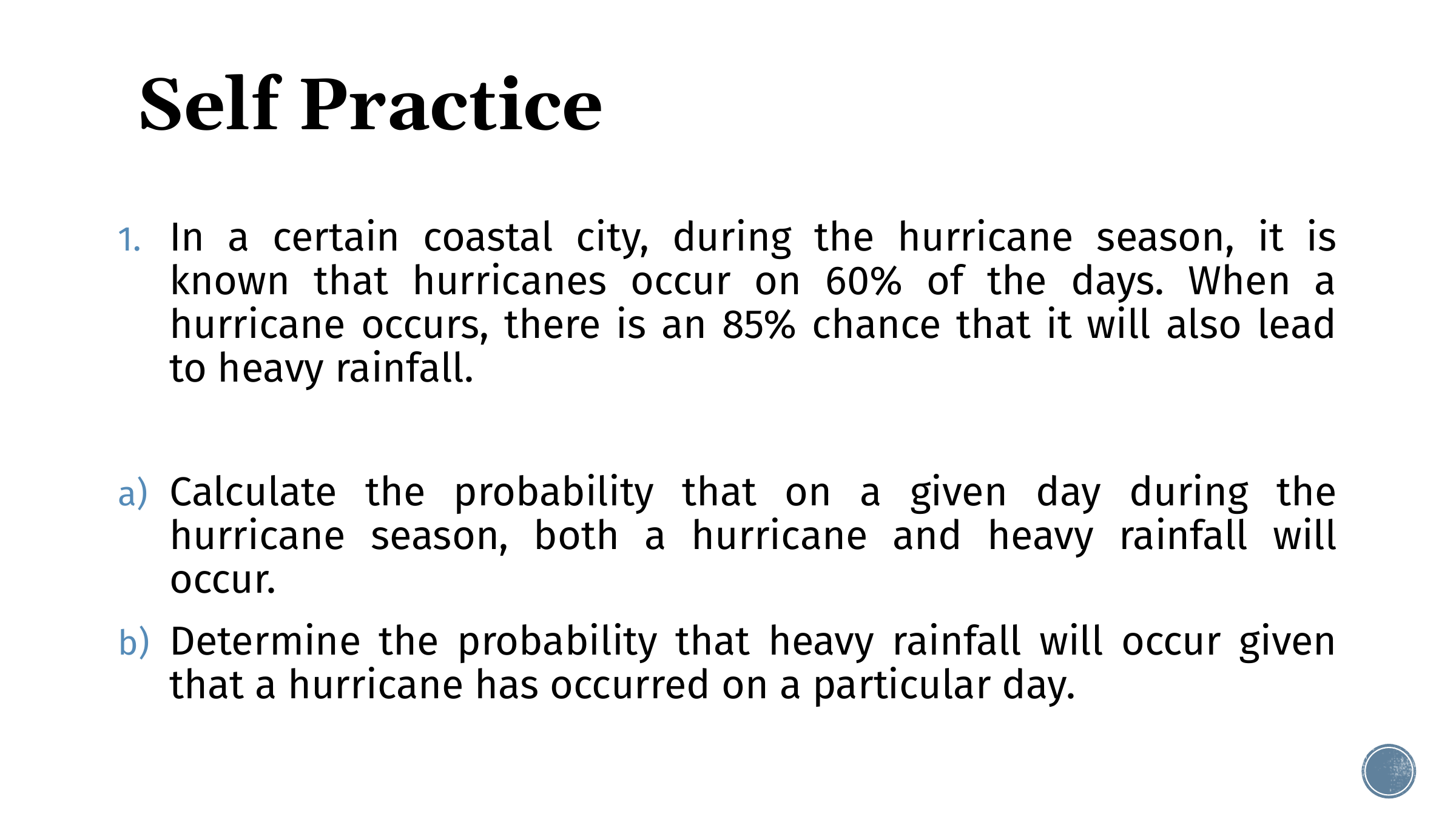

# Self Practice
In a certain coastal city, during the hurricane season, it is known that hurricanes occur on 60% of the days. When a hurricane occurs, there is an 85% chance that it will also lead to heavy rainfall.

Calculate the probability that on a given day during the hurricane season, both a hurricane and heavy rainfall will occur.
Determine the probability that heavy rainfall will occur given that a hurricane has occurred on a particular day.